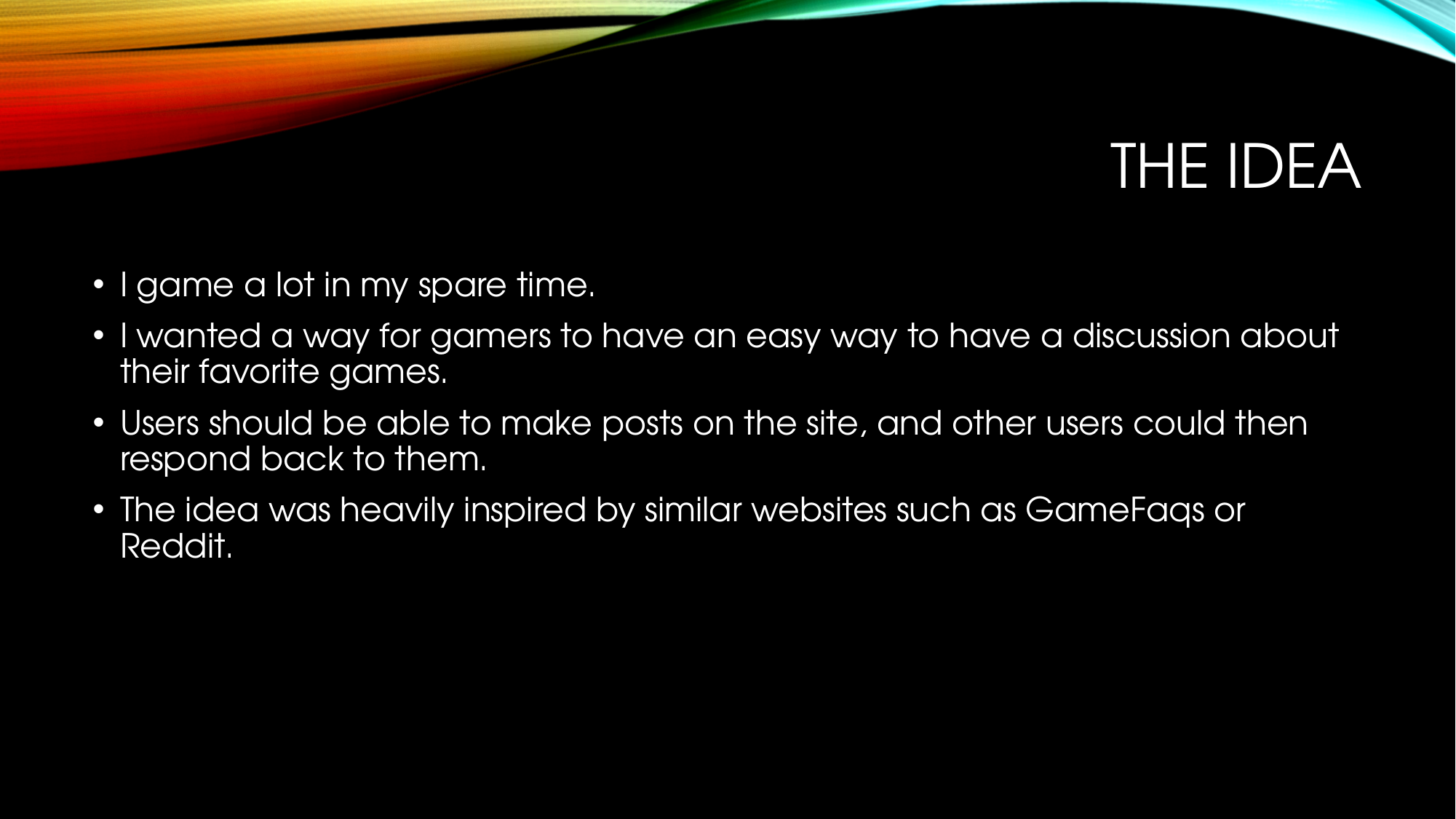

# The idea
I game a lot in my spare time.
I wanted a way for gamers to have an easy way to have a discussion about their favorite games.
Users should be able to make posts on the site, and other users could then respond back to them.
The idea was heavily inspired by similar websites such as GameFaqs or Reddit.